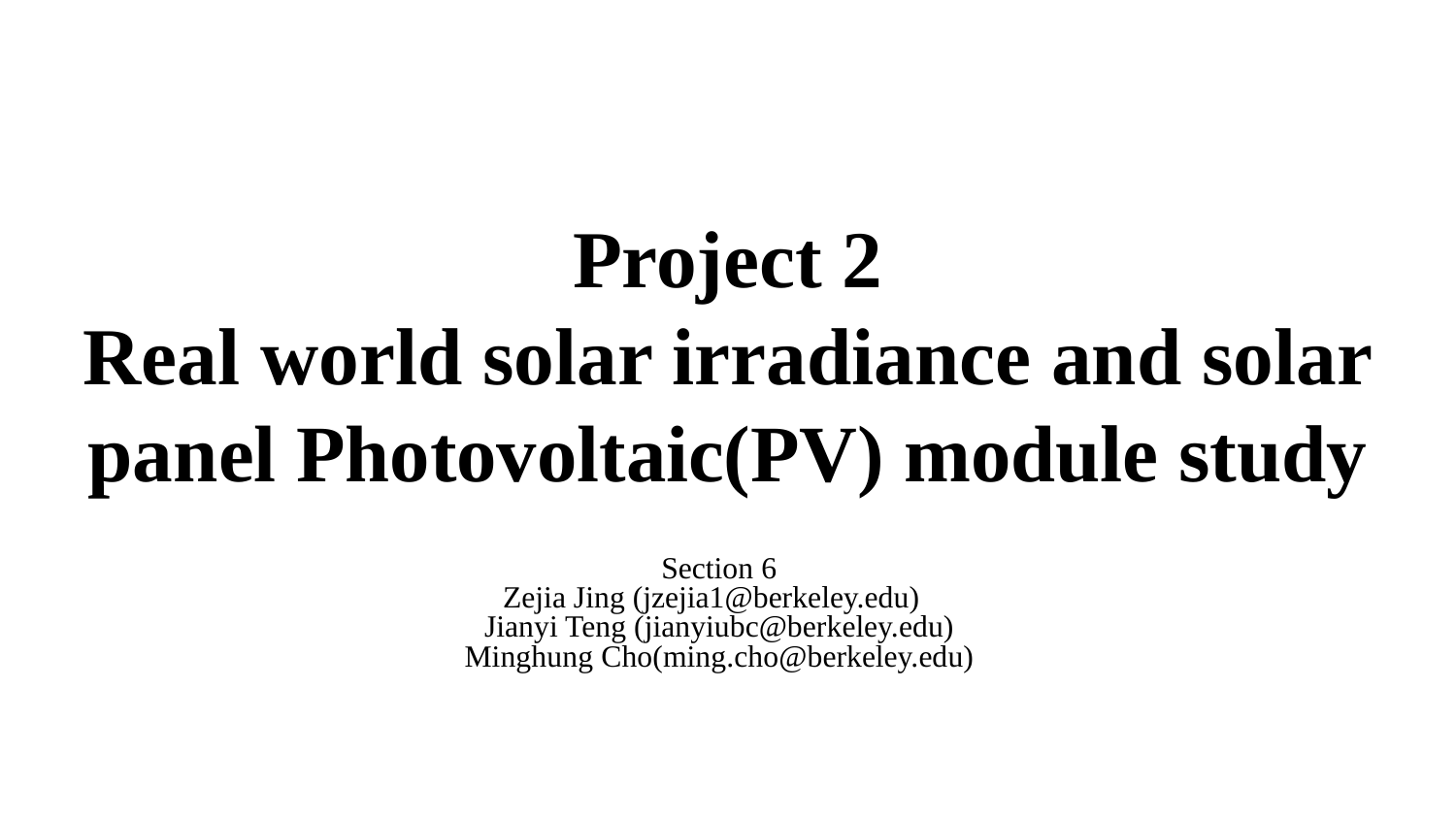

# Project 2
Real world solar irradiance and solar panel Photovoltaic(PV) module study
Section 6
Zejia Jing (jzejia1@berkeley.edu)
Jianyi Teng (jianyiubc@berkeley.edu)
Minghung Cho(ming.cho@berkeley.edu)